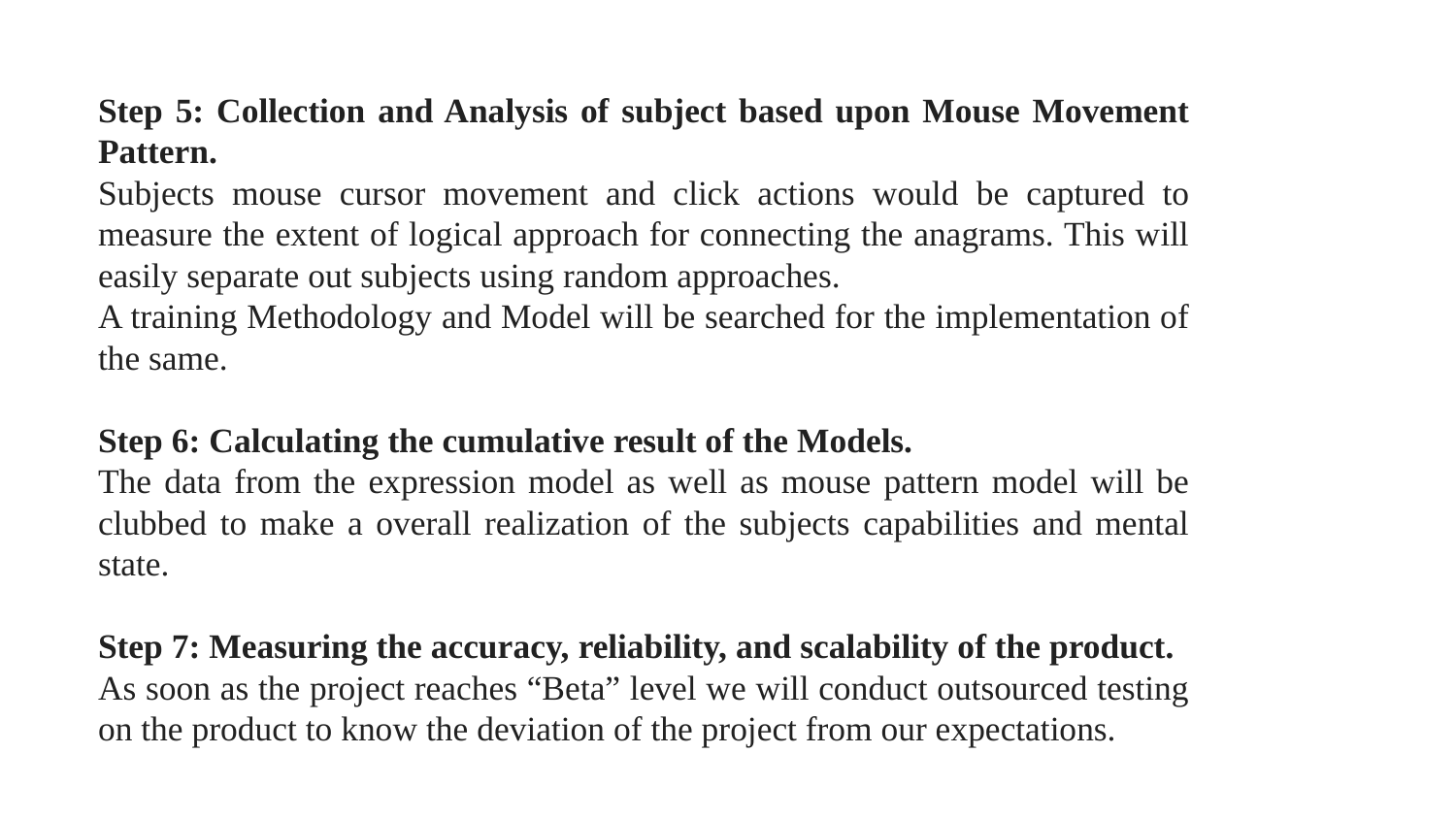

Step 5: Collection and Analysis of subject based upon Mouse Movement Pattern.
Subjects mouse cursor movement and click actions would be captured to measure the extent of logical approach for connecting the anagrams. This will easily separate out subjects using random approaches.
A training Methodology and Model will be searched for the implementation of the same.

Step 6: Calculating the cumulative result of the Models.
The data from the expression model as well as mouse pattern model will be clubbed to make a overall realization of the subjects capabilities and mental state.

Step 7: Measuring the accuracy, reliability, and scalability of the product.
As soon as the project reaches “Beta” level we will conduct outsourced testing on the product to know the deviation of the project from our expectations.